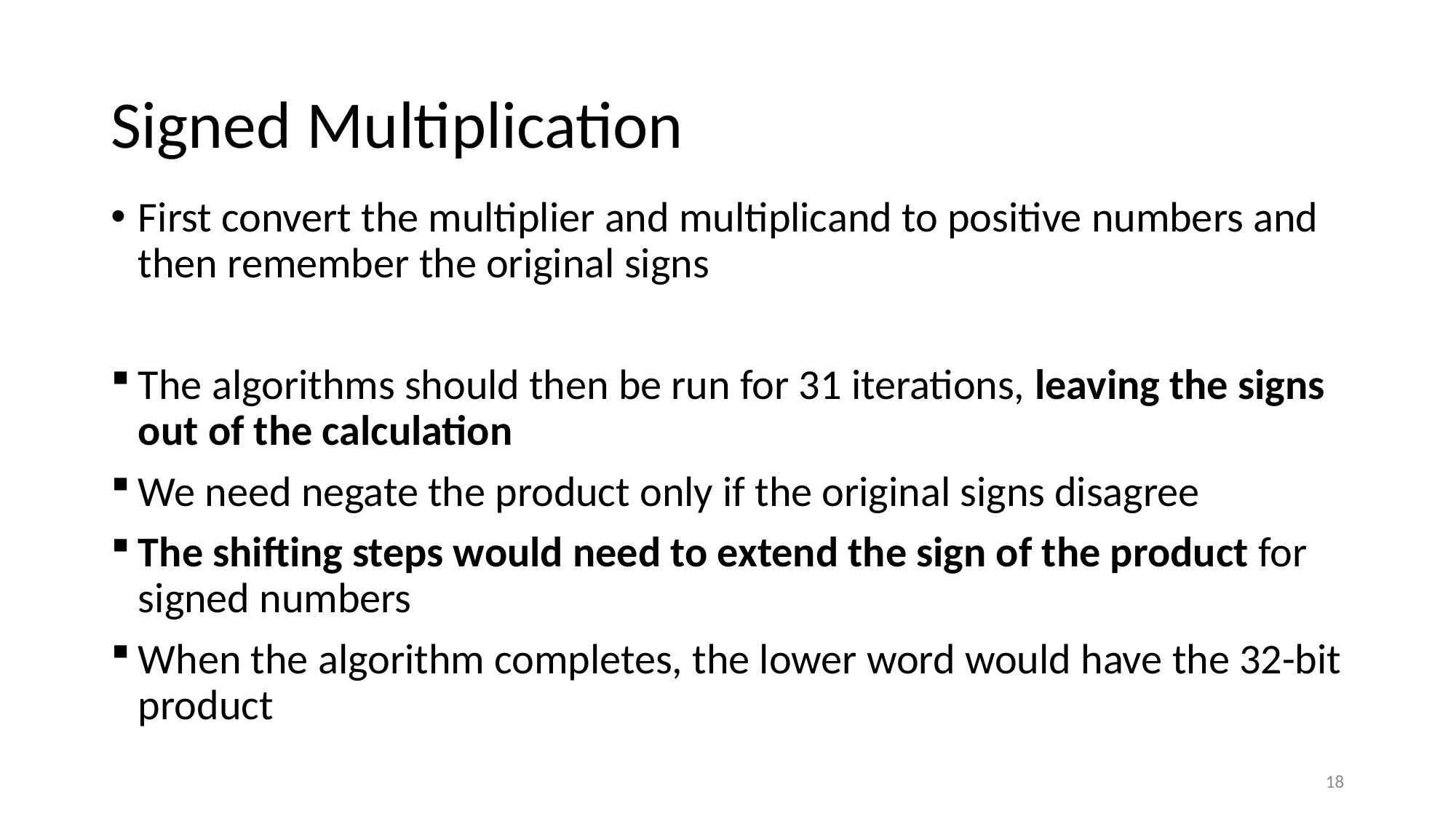

# Signed Multiplication
First convert the multiplier and multiplicand to positive numbers and then remember the original signs

The algorithms should then be run for 31 iterations, leaving the signs out of the calculation
We need negate the product only if the original signs disagree
The shifting steps would need to extend the sign of the product for signed numbers
When the algorithm completes, the lower word would have the 32-bit product

18